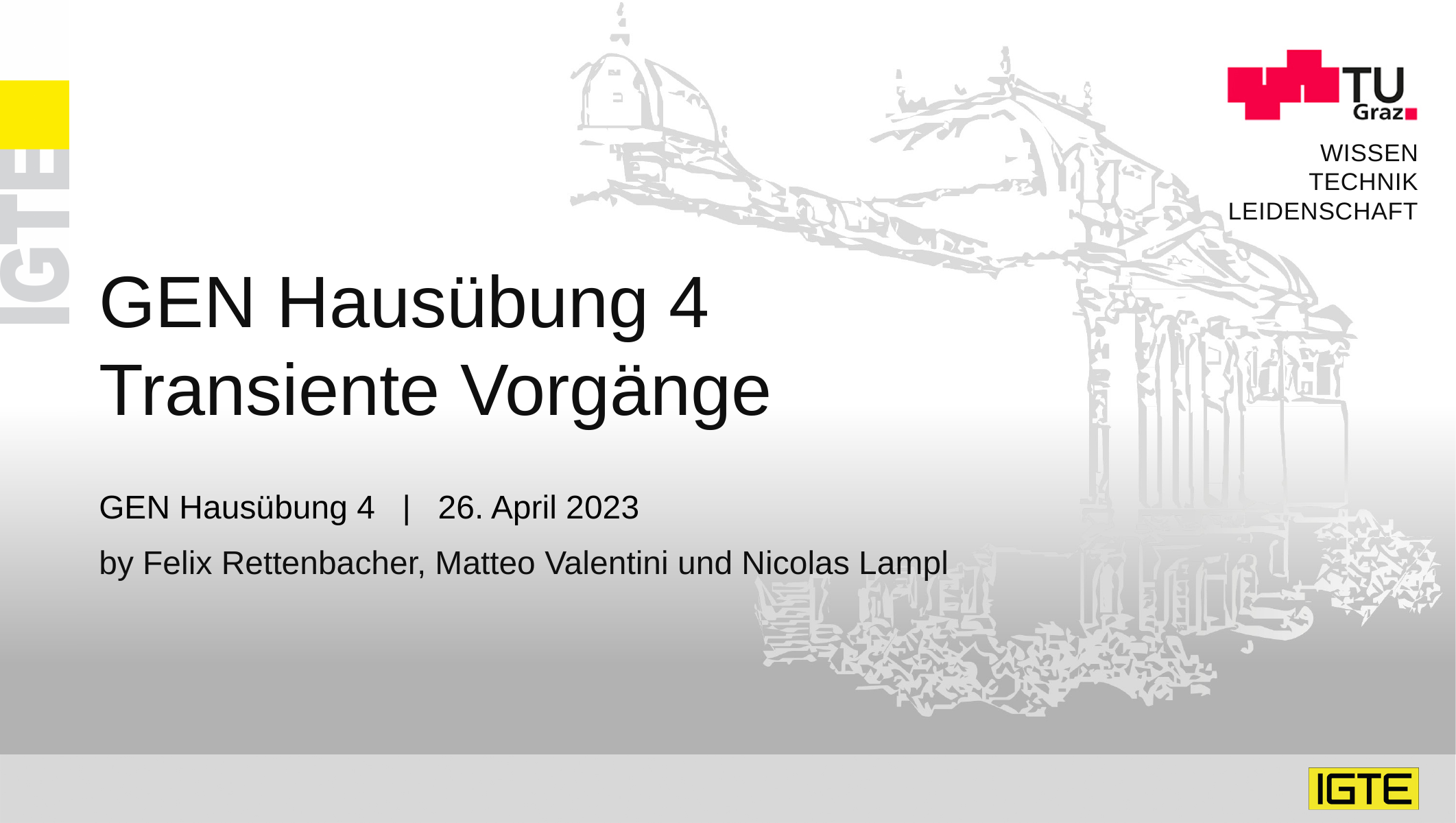

# GEN Hausübung 4 Transiente Vorgänge
GEN Hausübung 4   |   26. April 2023
by Felix Rettenbacher, Matteo Valentini und Nicolas Lampl